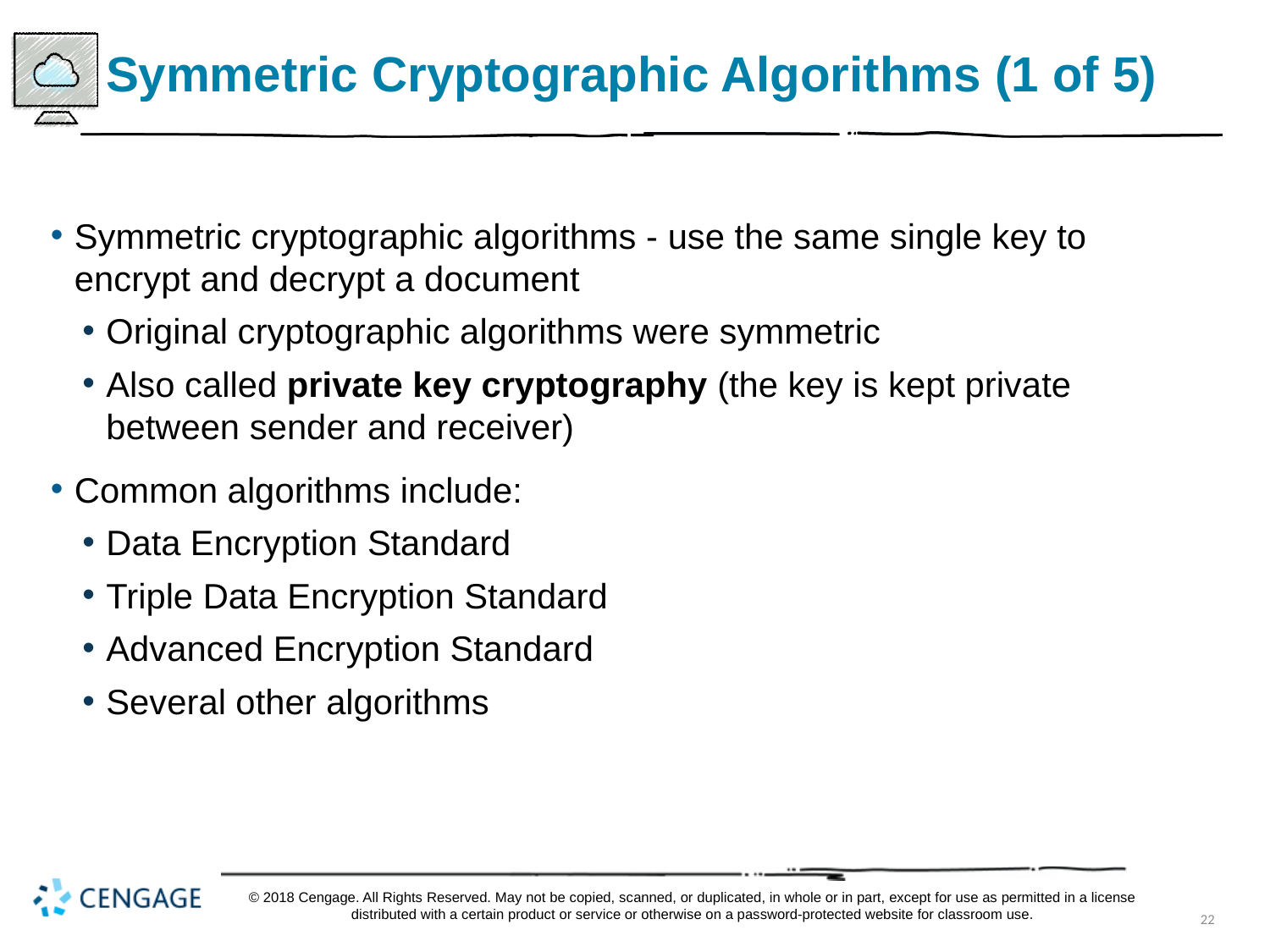

# Symmetric Cryptographic Algorithms (1 of 5)
Symmetric cryptographic algorithms - use the same single key to encrypt and decrypt a document
Original cryptographic algorithms were symmetric
Also called private key cryptography (the key is kept private between sender and receiver)
Common algorithms include:
Data Encryption Standard
Triple Data Encryption Standard
Advanced Encryption Standard
Several other algorithms
© 2018 Cengage. All Rights Reserved. May not be copied, scanned, or duplicated, in whole or in part, except for use as permitted in a license distributed with a certain product or service or otherwise on a password-protected website for classroom use.